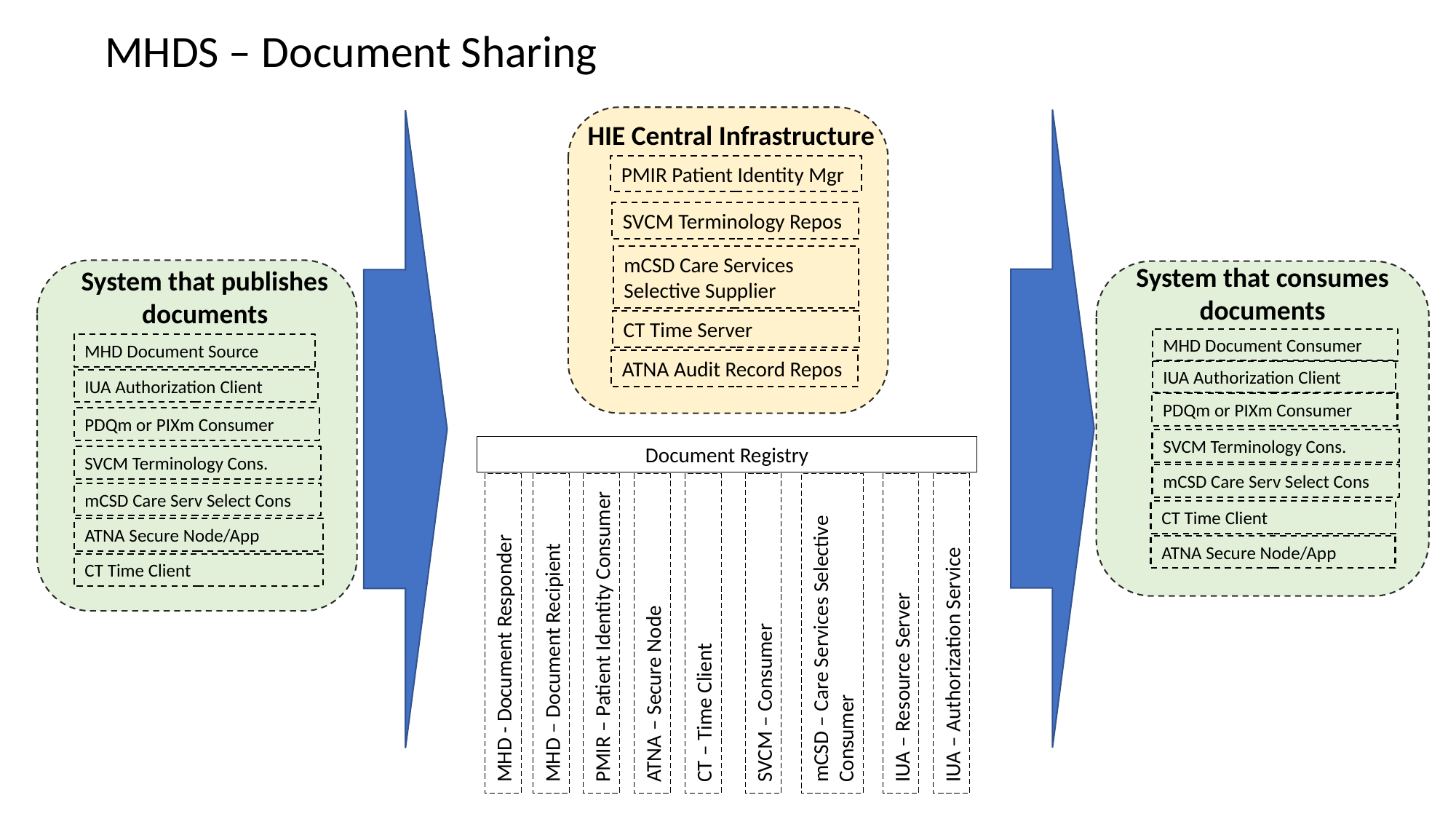

# MHDS – Document Sharing

HIE Central Infrastructure
PMIR Patient Identity Mgr
SVCM Terminology Repos
mCSD Care Services Selective Supplier
CT Time Server
ATNA Audit Record Repos

System that consumes
documents

MHD Document Consumer
IUA Authorization Client
PDQm or PIXm Consumer
SVCM Terminology Cons.
mCSD Care Serv Select Cons
CT Time Client
ATNA Secure Node/App
System that publishes documents

MHD Document Source
IUA Authorization Client
PDQm or PIXm Consumer
SVCM Terminology Cons.
mCSD Care Serv Select Cons
ATNA Secure Node/App
CT Time Client
Document Registry
mCSD – Care Services Selective Consumer
IUA – Resource Server
IUA – Authorization Service
SVCM – Consumer
ATNA – Secure Node
CT – Time Client
MHD - Document Responder
MHD – Document Recipient
PMIR – Patient Identity Consumer